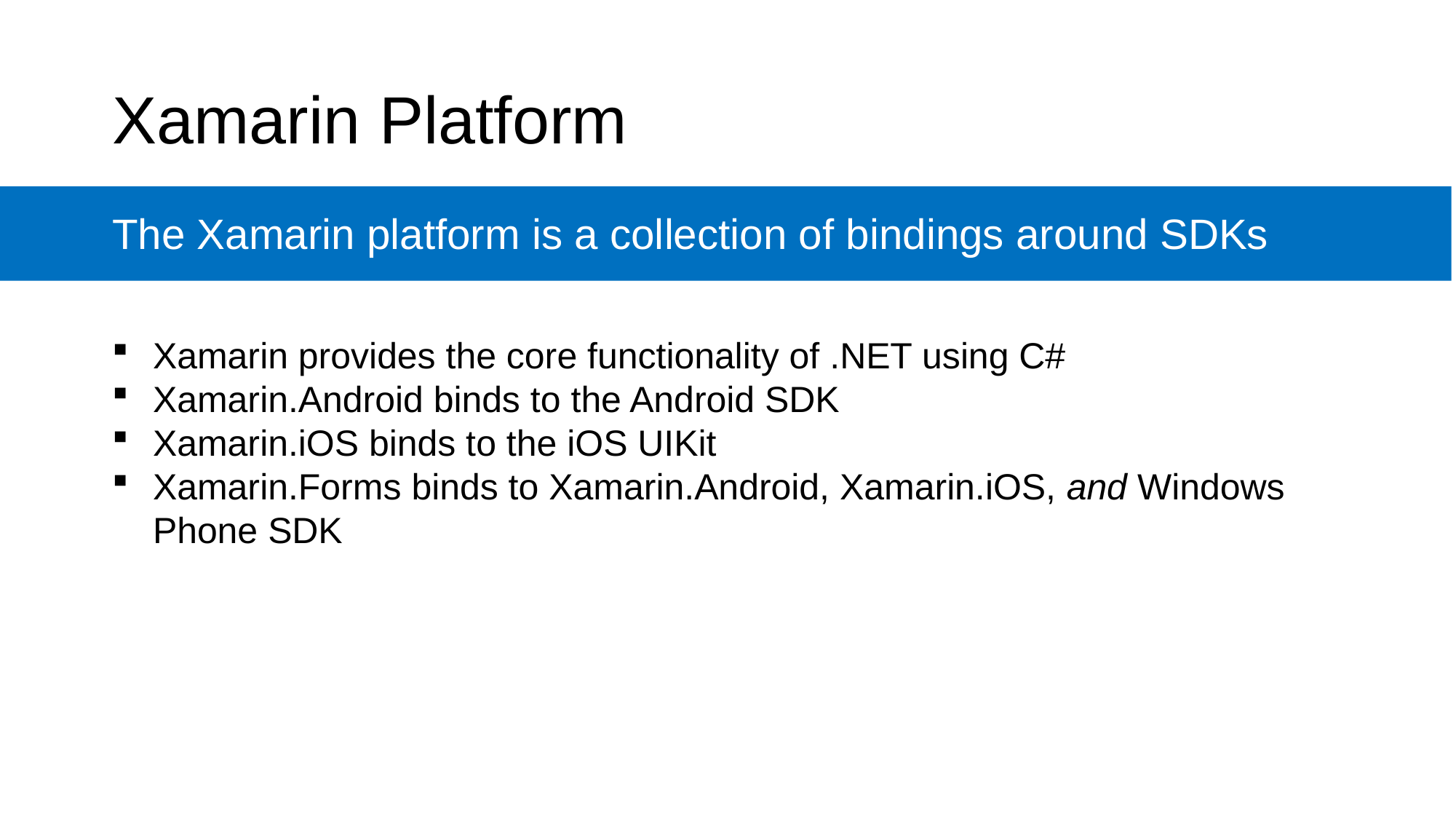

# Xamarin Platform

The Xamarin platform is a collection of bindings around SDKs

Xamarin provides the core functionality of .NET using C#
Xamarin.Android binds to the Android SDK
Xamarin.iOS binds to the iOS UIKit
Xamarin.Forms binds to Xamarin.Android, Xamarin.iOS, and Windows Phone SDK